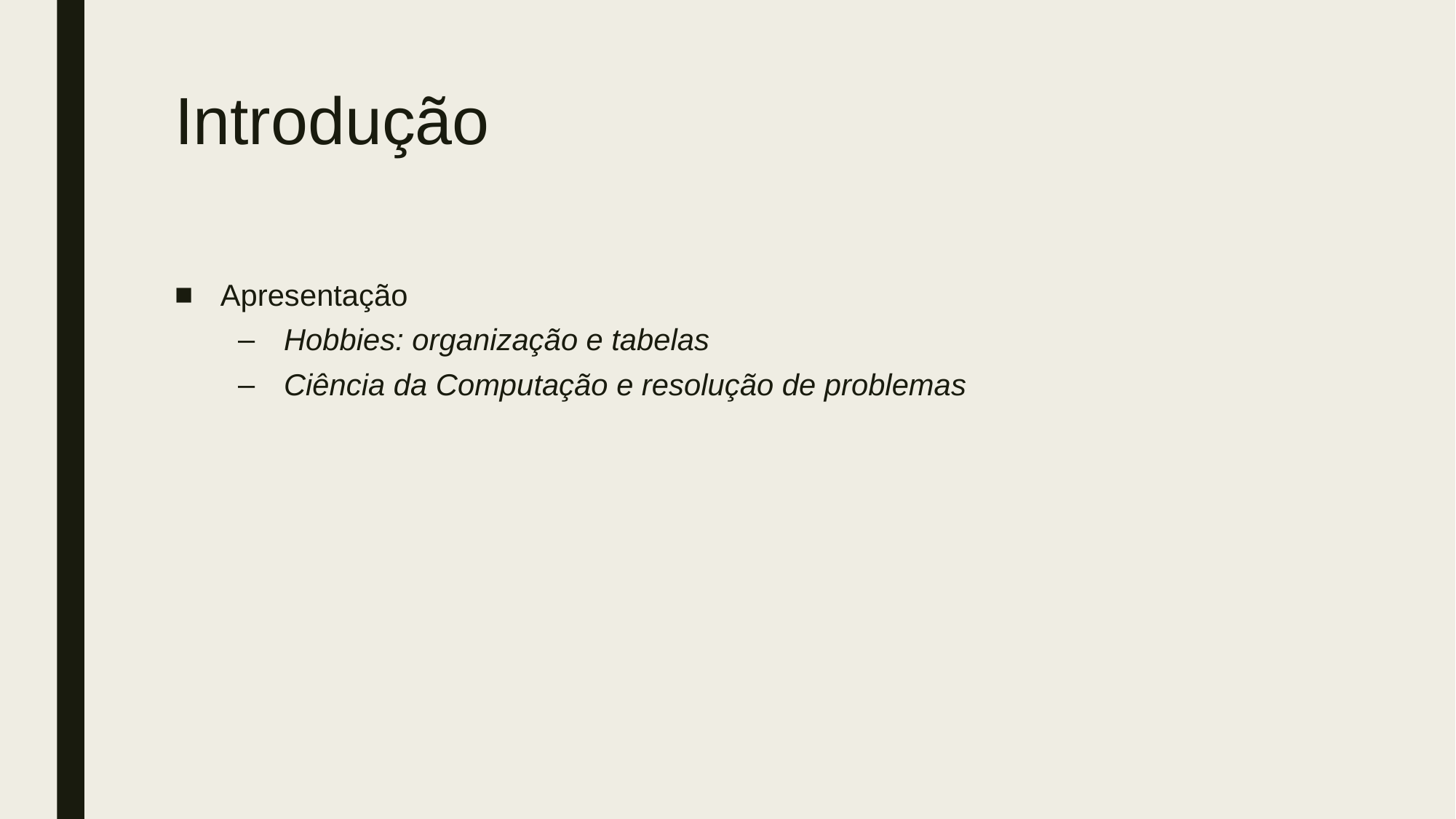

# Introdução
Apresentação
Hobbies: organização e tabelas
Ciência da Computação e resolução de problemas